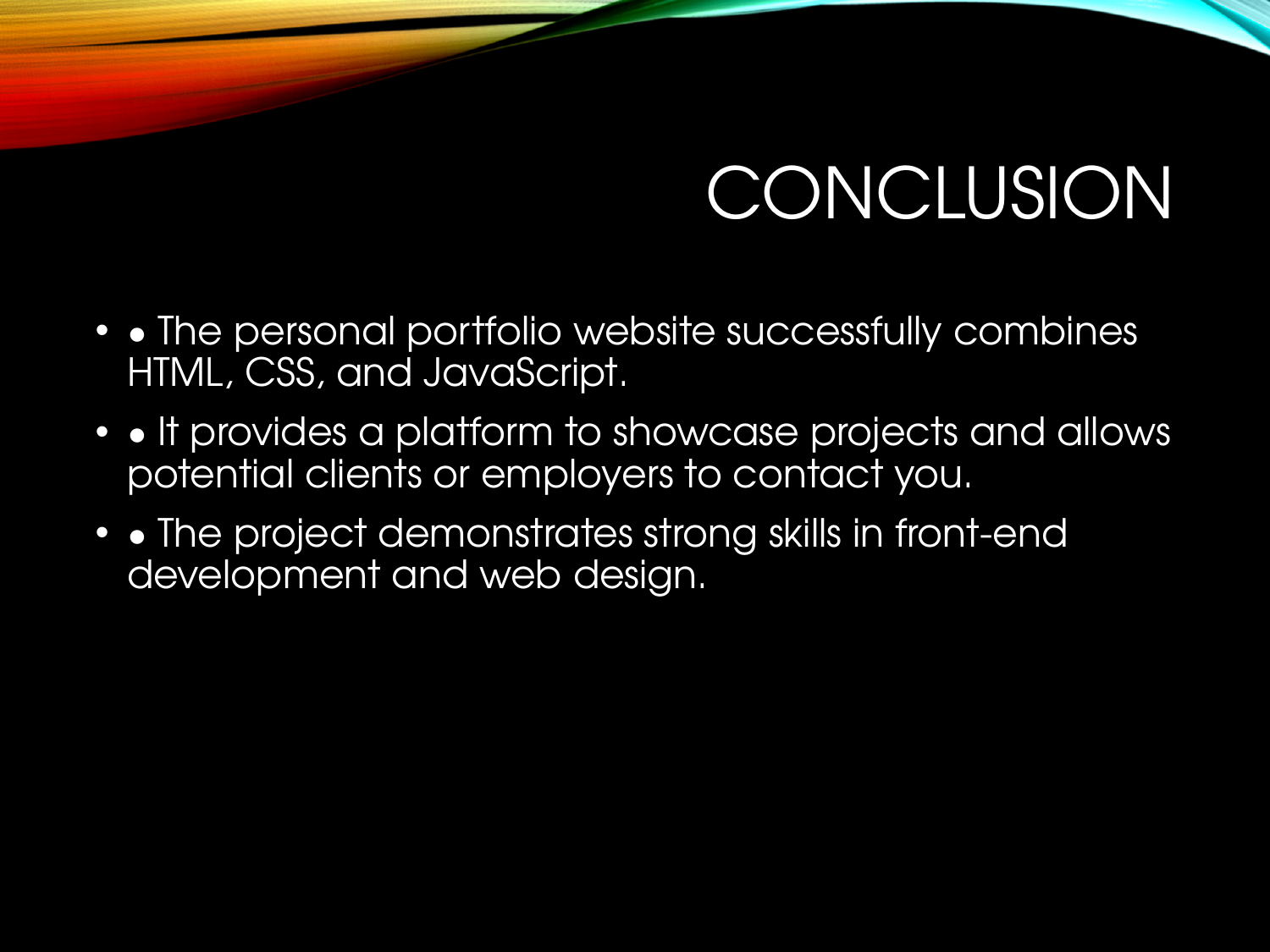

# Conclusion
• The personal portfolio website successfully combines HTML, CSS, and JavaScript.
• It provides a platform to showcase projects and allows potential clients or employers to contact you.
• The project demonstrates strong skills in front-end development and web design.